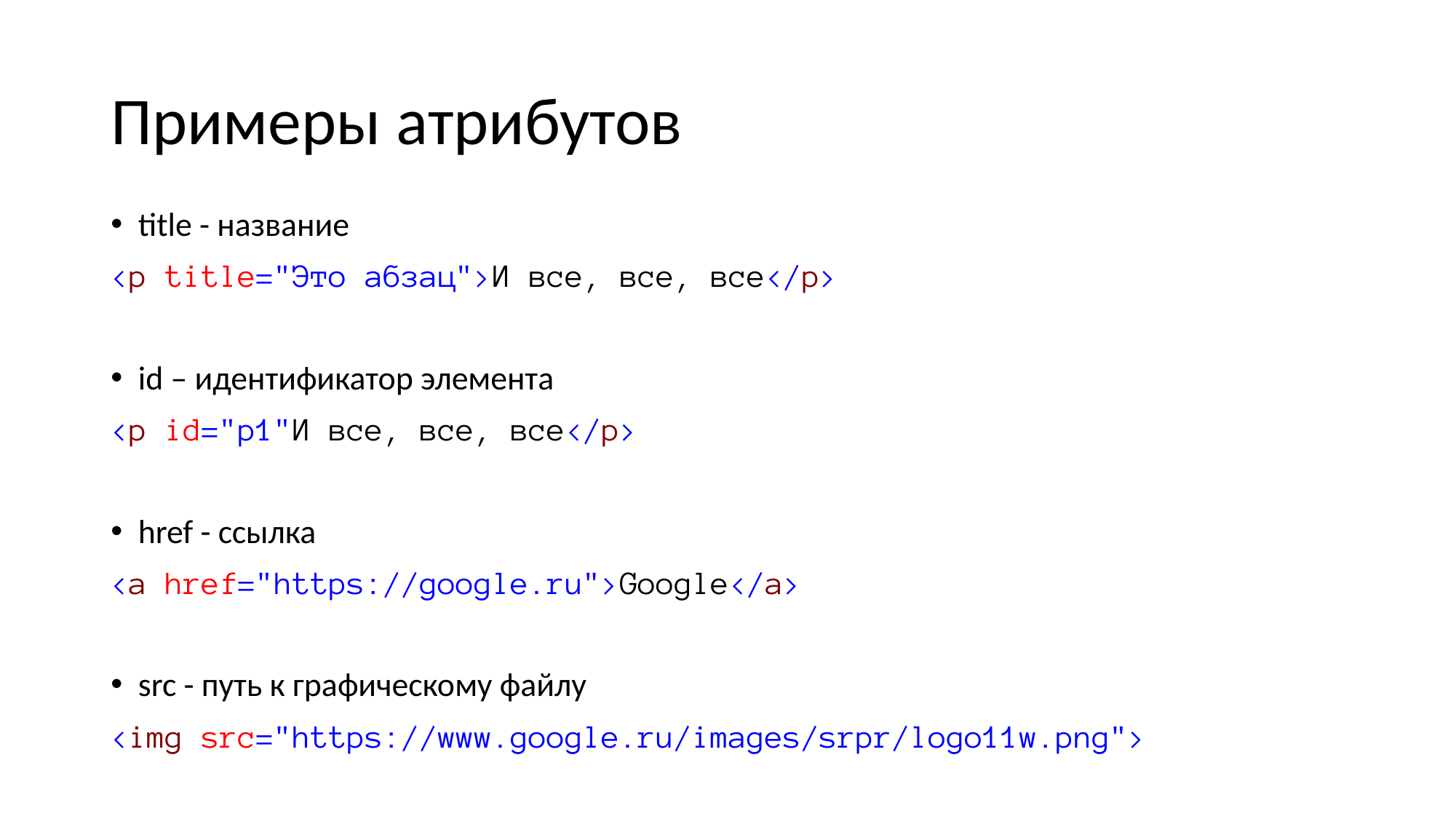

# Примеры атрибутов
title - название
<p title="Это абзац">И все, все, все</p>

id – идентификатор элемента
<p id="p1"И все, все, все</p>

href - ссылка
<a href="https://google.ru">Google</a>

src - путь к графическому файлу
<img src="https://www.google.ru/images/srpr/logo11w.png">